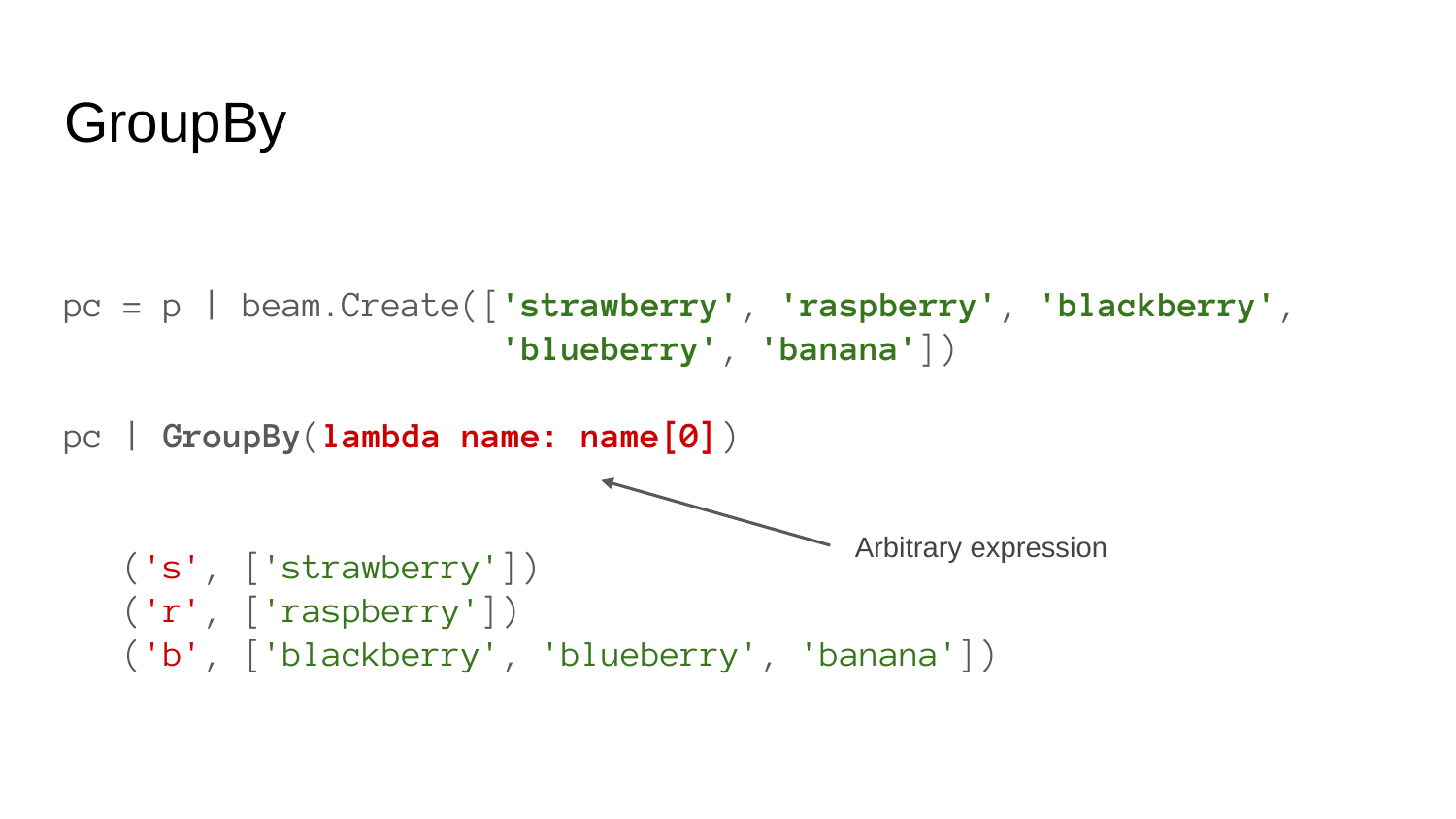

# GroupBy

pc = p | beam.Create(['strawberry', 'raspberry', 'blackberry',
                      'blueberry', 'banana'])

pc | GroupBy(lambda name: name[0])

   ('s', ['strawberry'])
   ('r', ['raspberry'])
   ('b', ['blackberry', 'blueberry', 'banana'])
Arbitrary expression